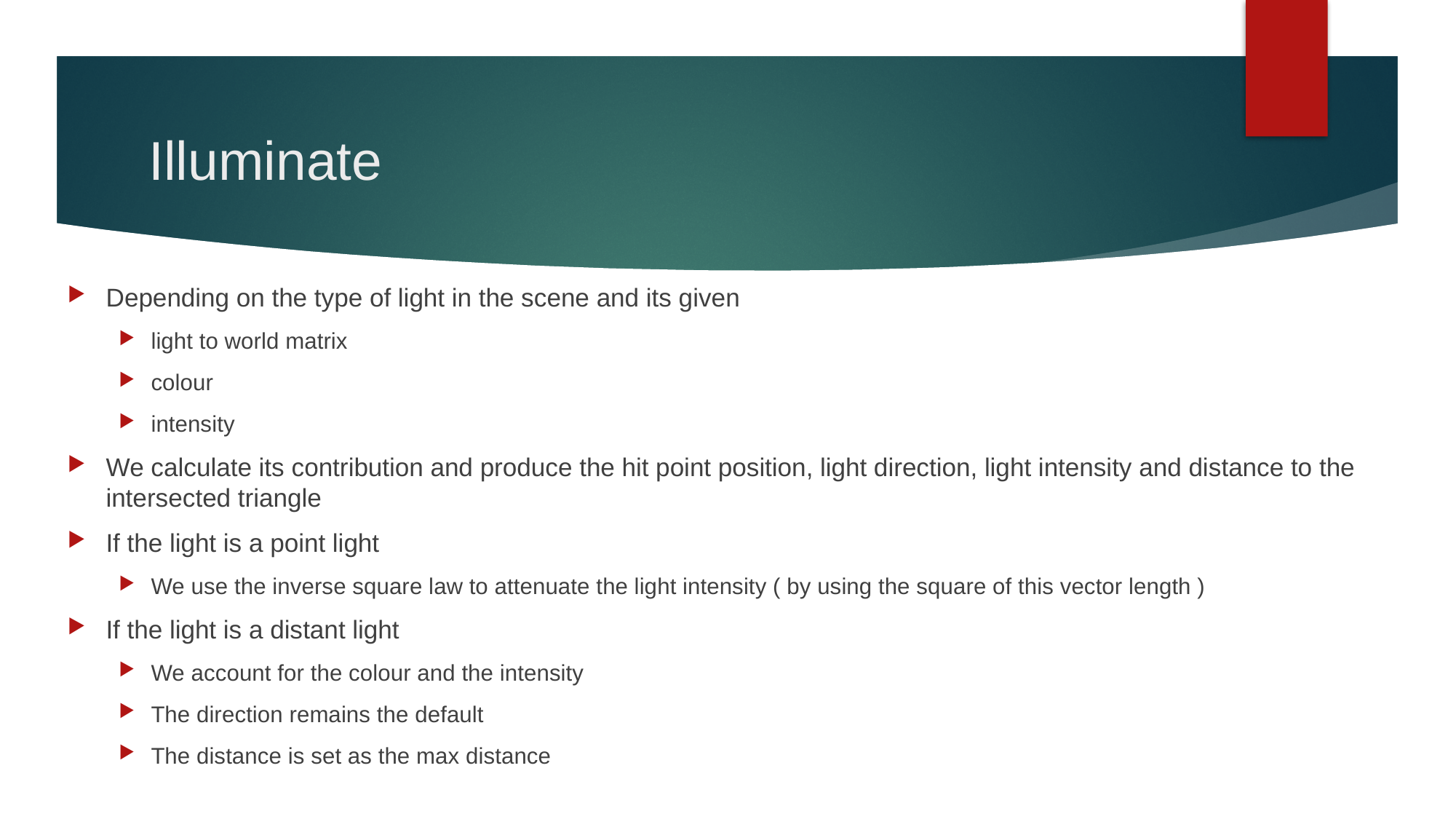

# Illuminate
Depending on the type of light in the scene and its given
light to world matrix
colour
intensity
We calculate its contribution and produce the hit point position, light direction, light intensity and distance to the intersected triangle
If the light is a point light
We use the inverse square law to attenuate the light intensity ( by using the square of this vector length )
If the light is a distant light
We account for the colour and the intensity
The direction remains the default
The distance is set as the max distance